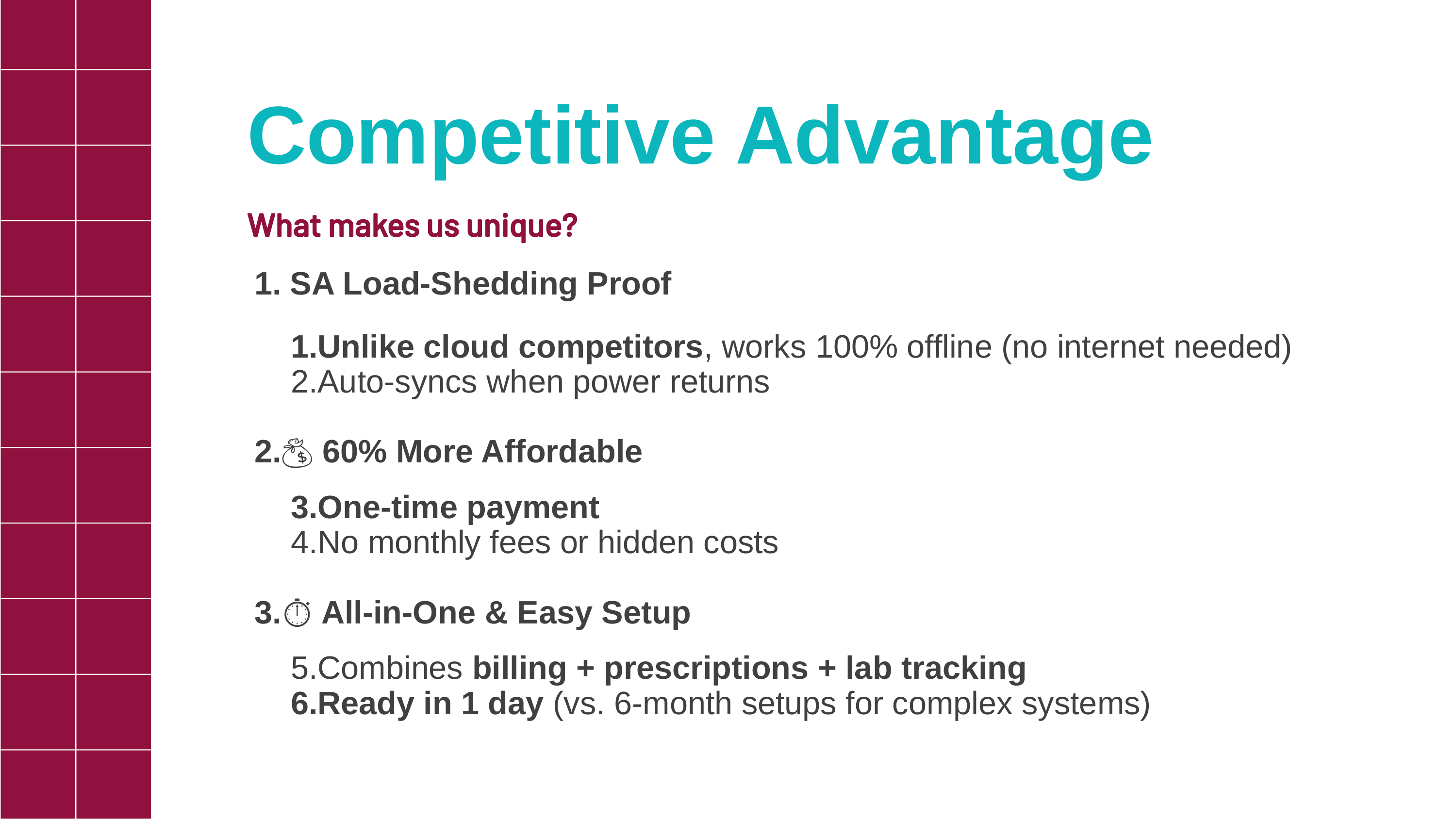

Competitive Advantage
What makes us unique?
1. SA Load-Shedding Proof

Unlike cloud competitors, works 100% offline (no internet needed)
Auto-syncs when power returns

2.💰 60% More Affordable

One-time payment
No monthly fees or hidden costs

3.⏱️ All-in-One & Easy Setup

Combines billing + prescriptions + lab tracking
Ready in 1 day (vs. 6-month setups for complex systems)